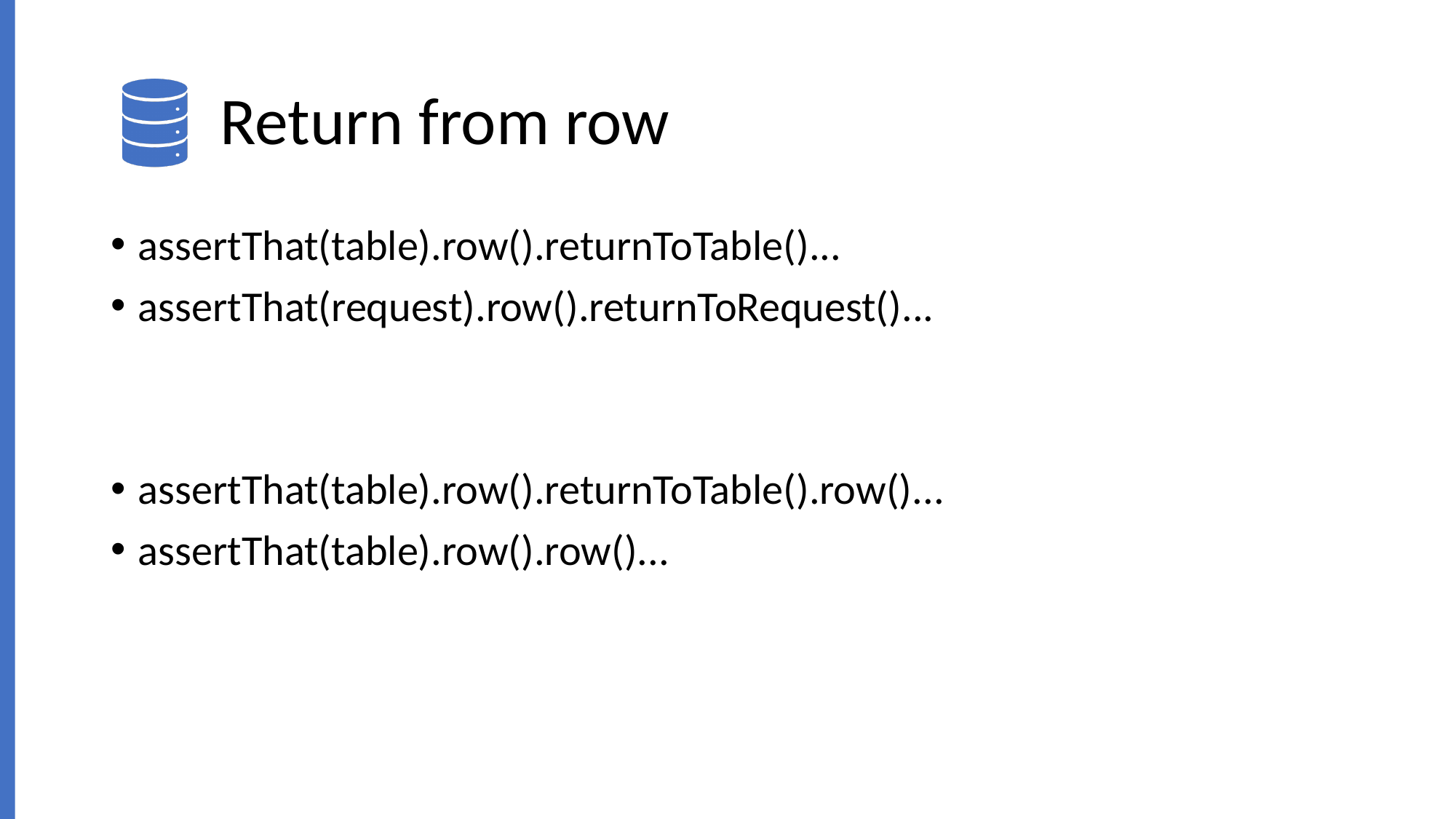

# Return from row
assertThat(table).row().returnToTable()...
assertThat(request).row().returnToRequest()...

assertThat(table).row().returnToTable().row()...
assertThat(table).row().row()...